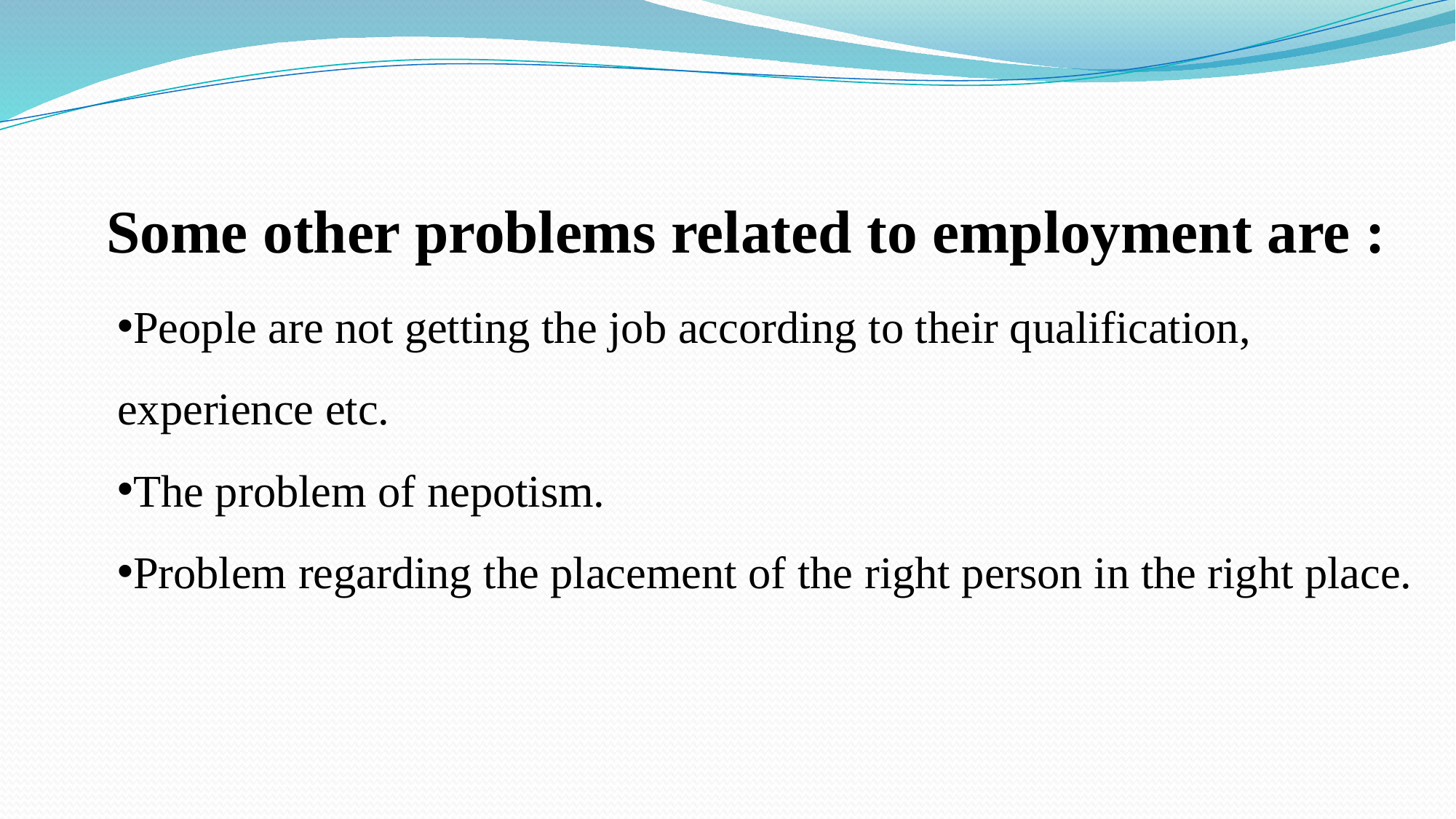

Some other problems related to employment are :
People are not getting the job according to their qualification,           	experience etc.
The problem of nepotism.
Problem regarding the placement of the right person in the right place.